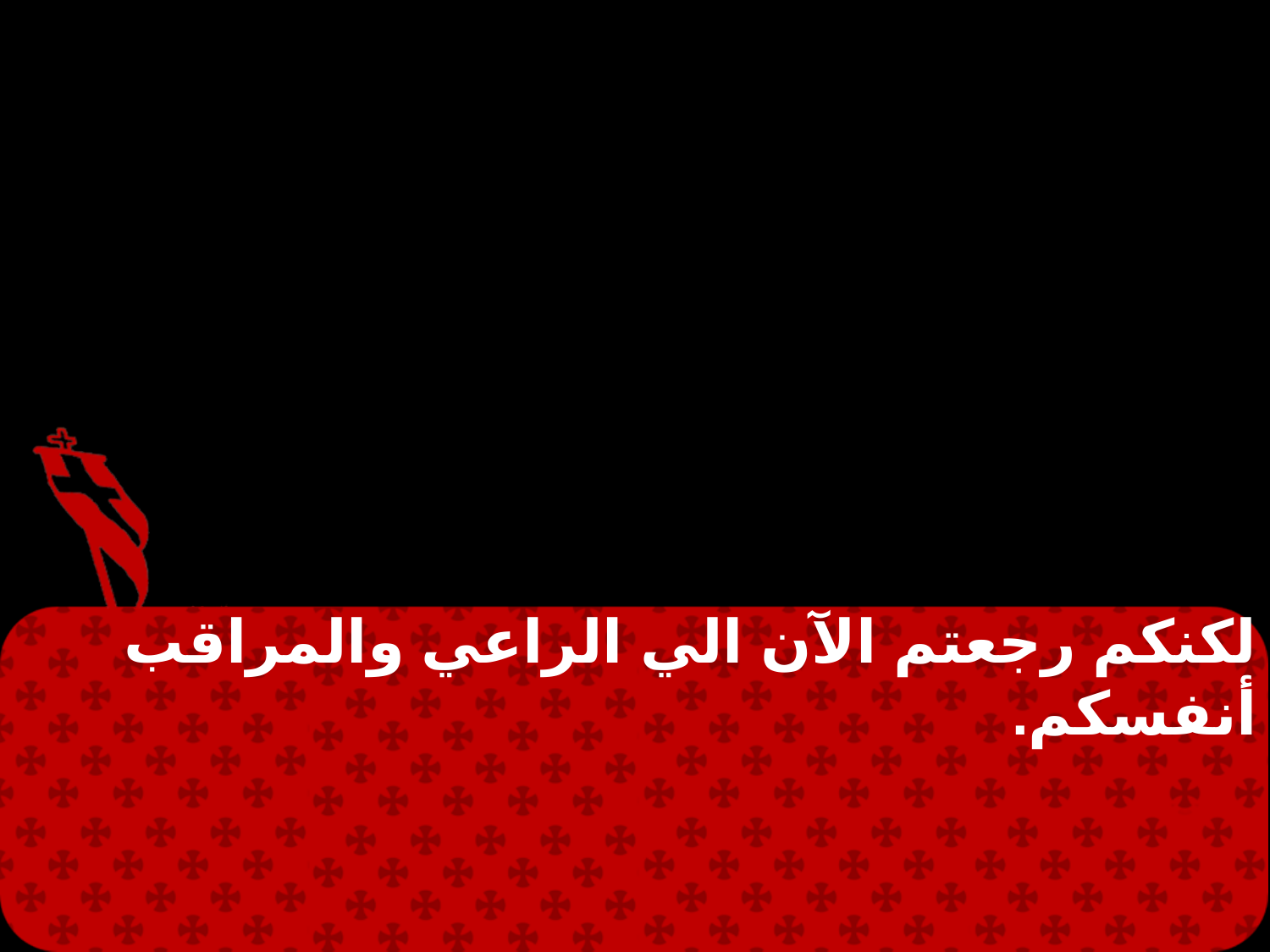

لكنكم رجعتم الآن الي الراعي والمراقب أنفسكم.